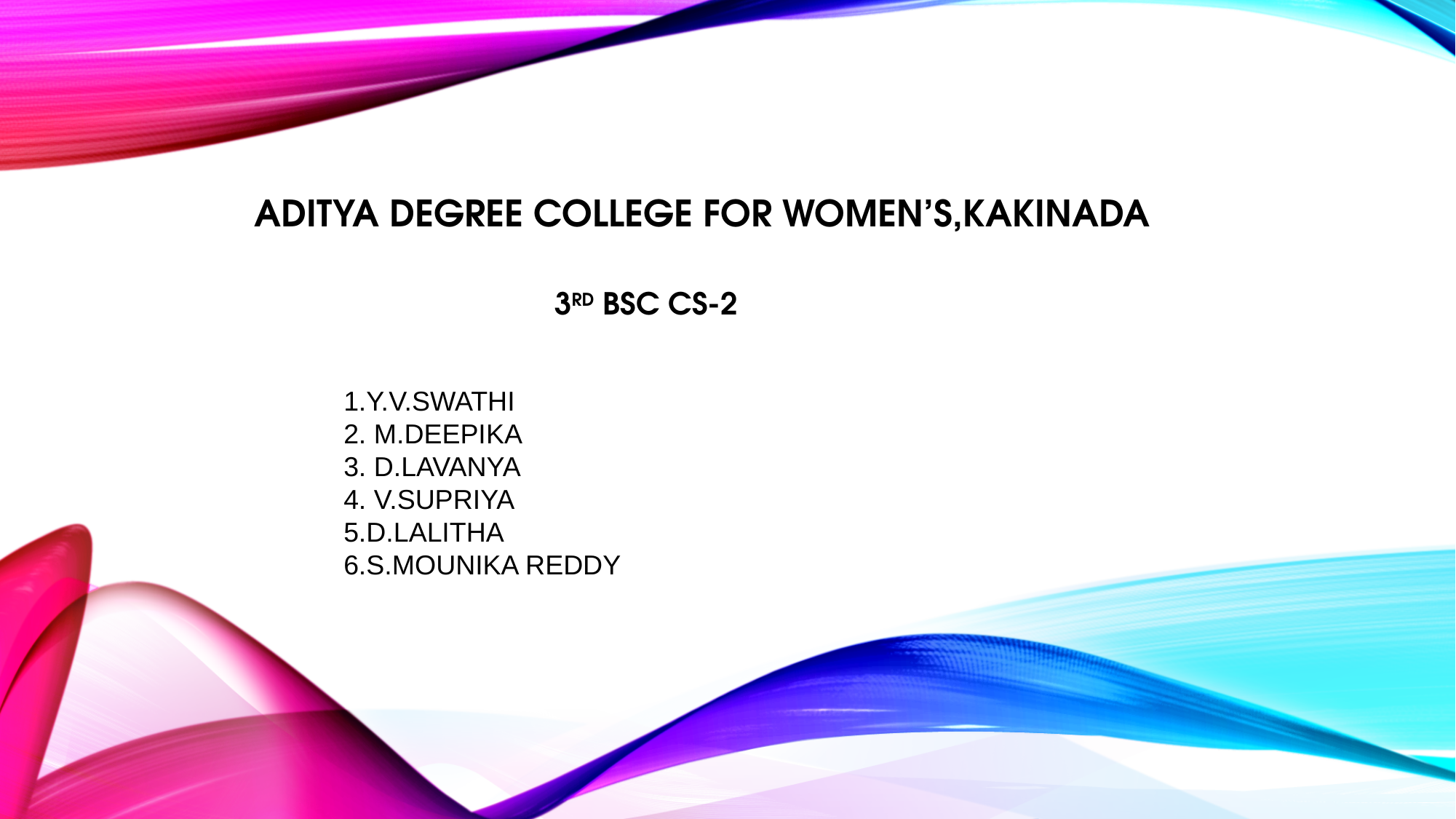

ADITYA DEGREE COLLEGE FOR WOMEN’S,KAKINADA
3RD BSC CS-2
1.Y.V.SWATHI
2. M.DEEPIKA
3. D.LAVANYA
4. V.SUPRIYA
5.D.LALITHA
6.S.MOUNIKA REDDY